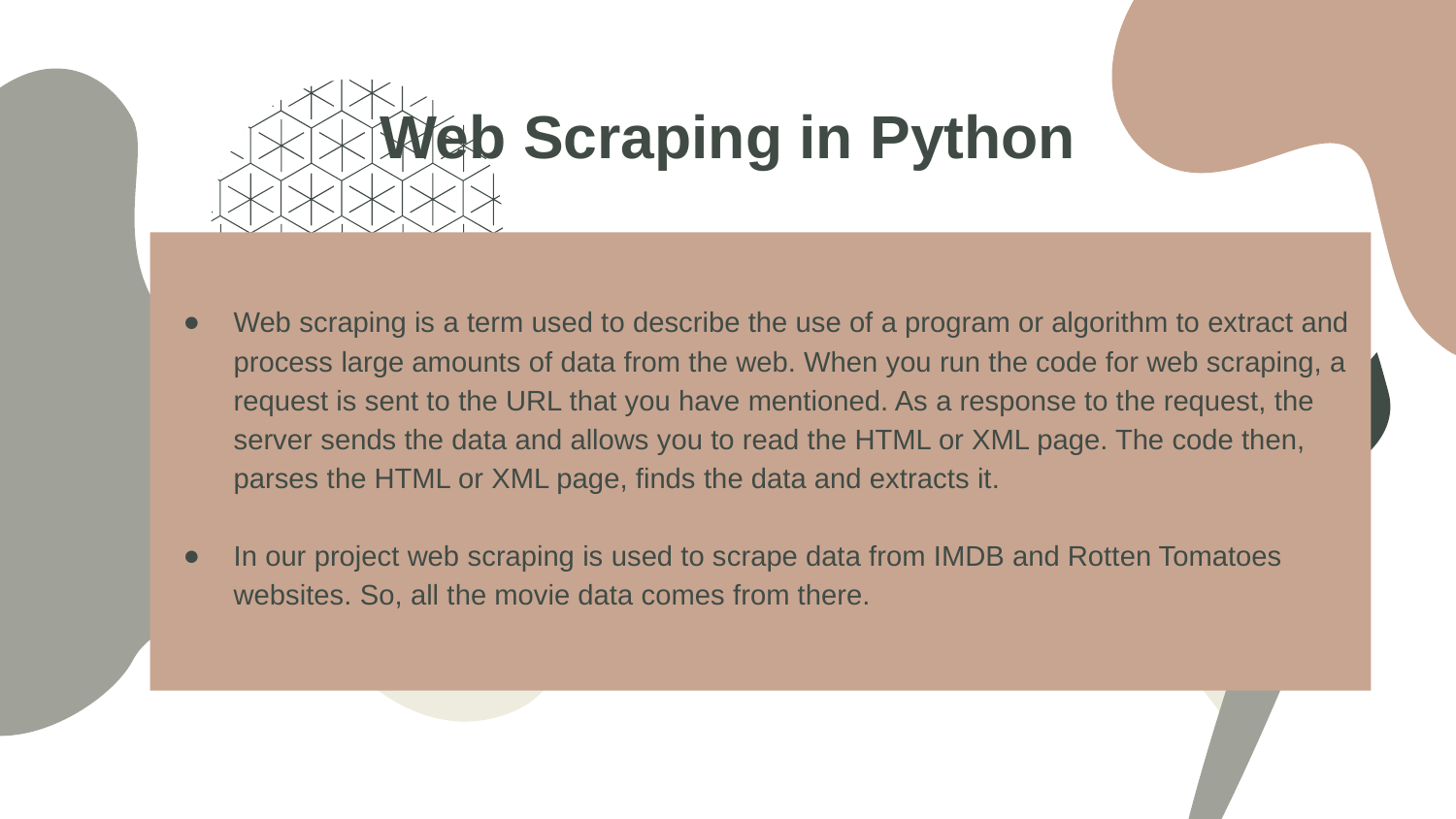

Web Scraping in Python

Web scraping is a term used to describe the use of a program or algorithm to extract and process large amounts of data from the web. When you run the code for web scraping, a request is sent to the URL that you have mentioned. As a response to the request, the server sends the data and allows you to read the HTML or XML page. The code then, parses the HTML or XML page, finds the data and extracts it.
In our project web scraping is used to scrape data from IMDB and Rotten Tomatoes websites. So, all the movie data comes from there.